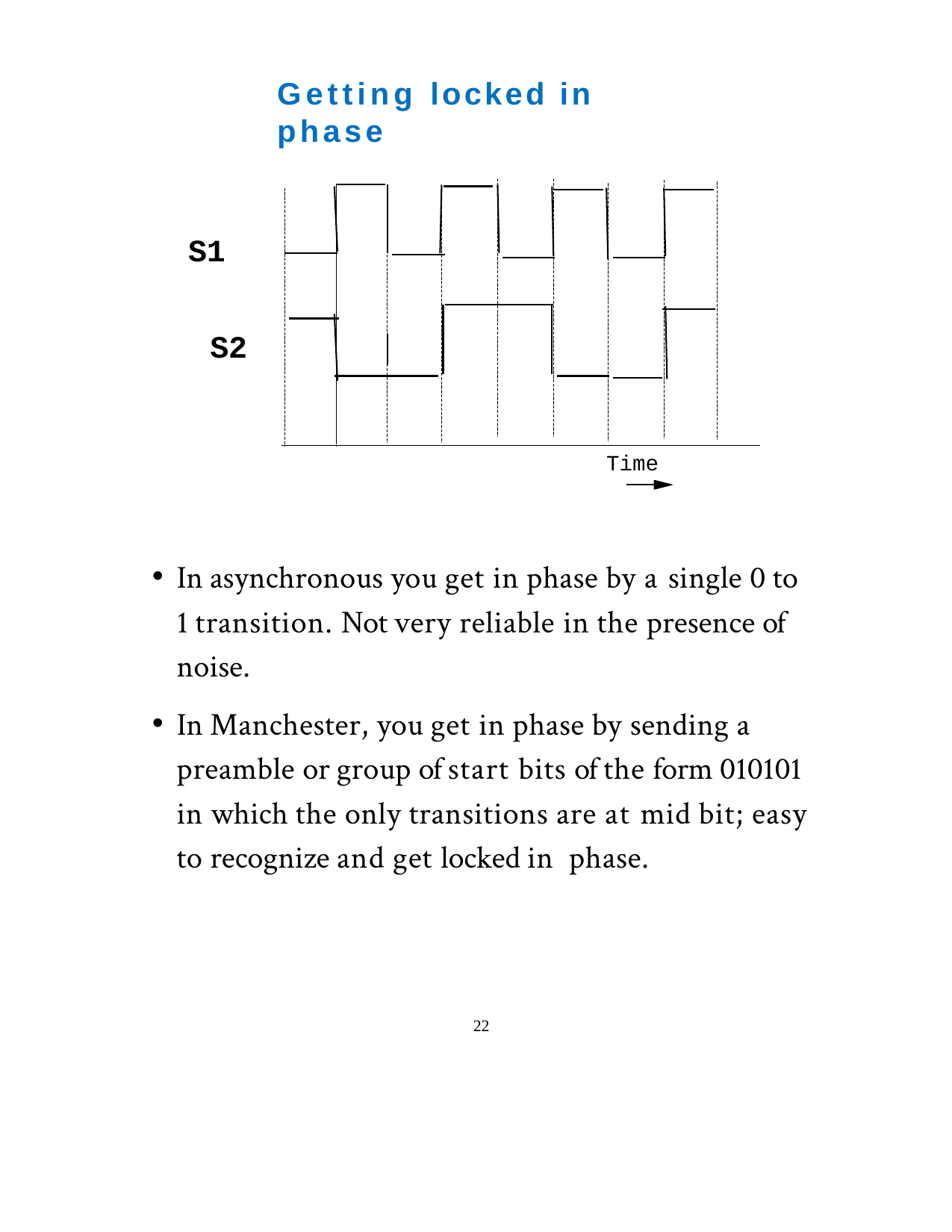

Getting locked in phase

S1

S2

Time

In asynchronous you get in phase by a single 0 to  1 transition. Not very reliable in the presence of  noise.
In Manchester, you get in phase by sending a  preamble or group of start bits of the form 010101  in which the only transitions are at mid bit; easy  to recognize and get locked in phase.
22